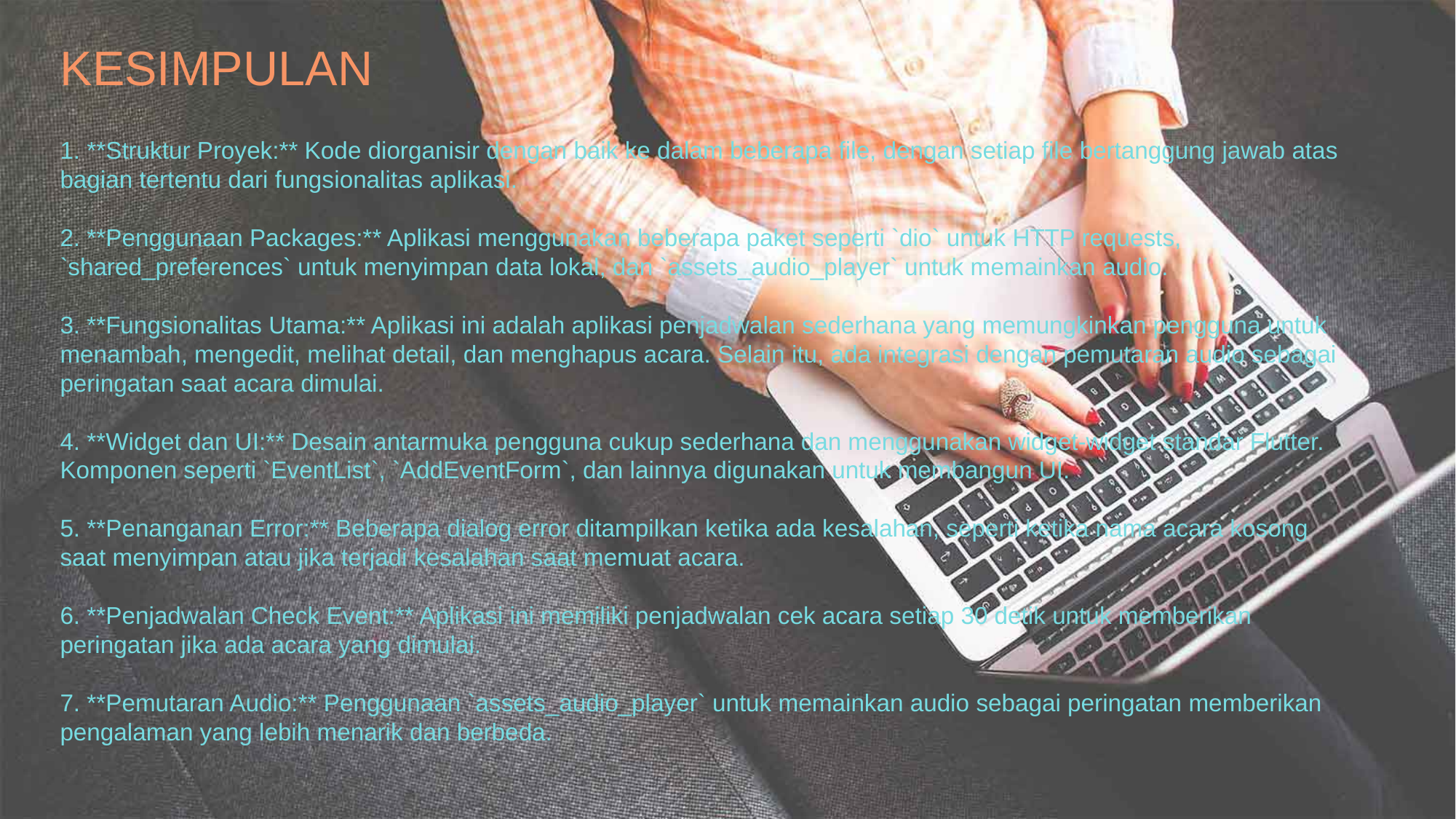

KESIMPULAN

1. **Struktur Proyek:** Kode diorganisir dengan baik ke dalam beberapa file, dengan setiap file bertanggung jawab atas bagian tertentu dari fungsionalitas aplikasi.

2. **Penggunaan Packages:** Aplikasi menggunakan beberapa paket seperti `dio` untuk HTTP requests, `shared_preferences` untuk menyimpan data lokal, dan `assets_audio_player` untuk memainkan audio.

3. **Fungsionalitas Utama:** Aplikasi ini adalah aplikasi penjadwalan sederhana yang memungkinkan pengguna untuk menambah, mengedit, melihat detail, dan menghapus acara. Selain itu, ada integrasi dengan pemutaran audio sebagai peringatan saat acara dimulai.

4. **Widget dan UI:** Desain antarmuka pengguna cukup sederhana dan menggunakan widget-widget standar Flutter. Komponen seperti `EventList`, `AddEventForm`, dan lainnya digunakan untuk membangun UI.

5. **Penanganan Error:** Beberapa dialog error ditampilkan ketika ada kesalahan, seperti ketika nama acara kosong saat menyimpan atau jika terjadi kesalahan saat memuat acara.

6. **Penjadwalan Check Event:** Aplikasi ini memiliki penjadwalan cek acara setiap 30 detik untuk memberikan peringatan jika ada acara yang dimulai.

7. **Pemutaran Audio:** Penggunaan `assets_audio_player` untuk memainkan audio sebagai peringatan memberikan pengalaman yang lebih menarik dan berbeda.